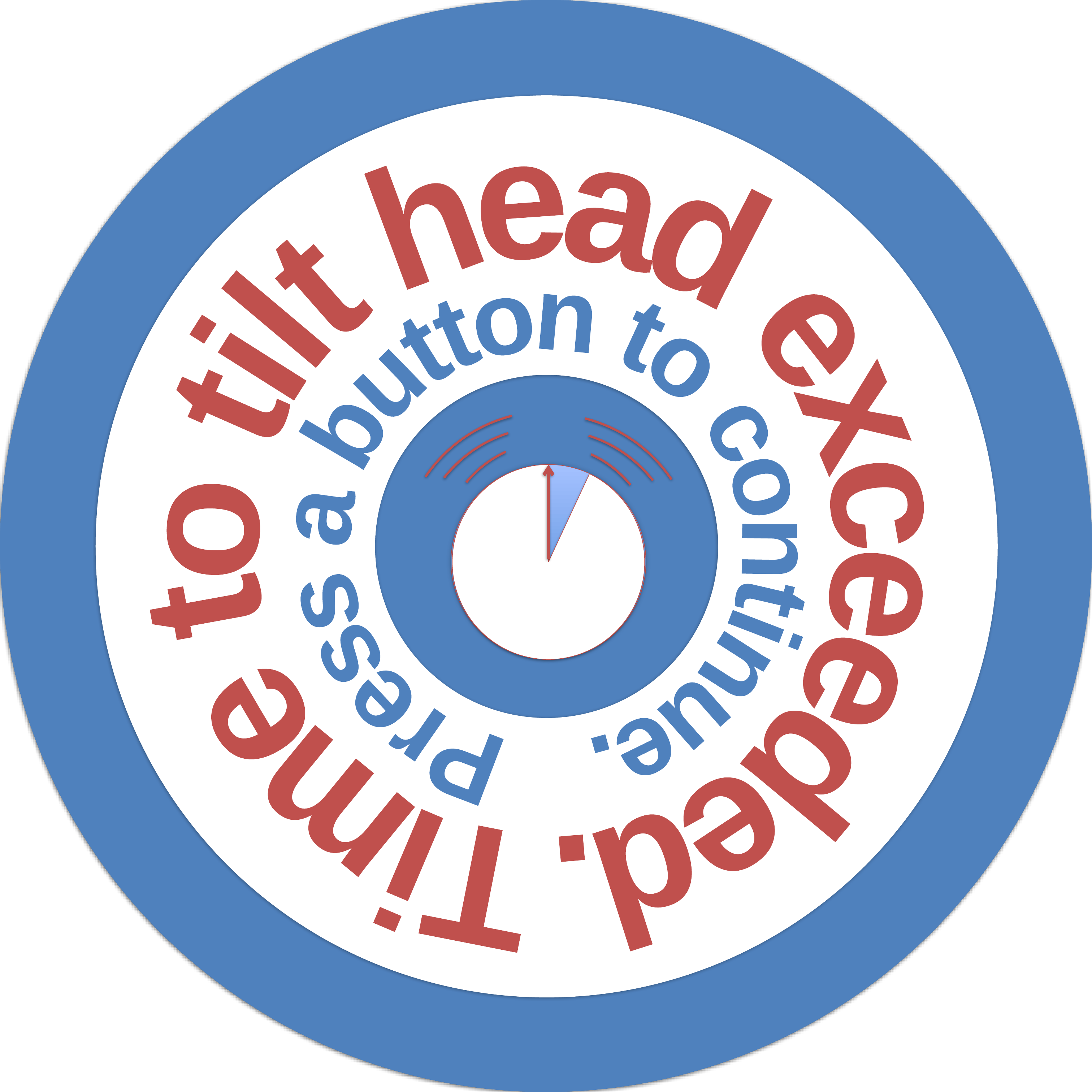

Time to tilt head exceeded.
 Press a button to continue.